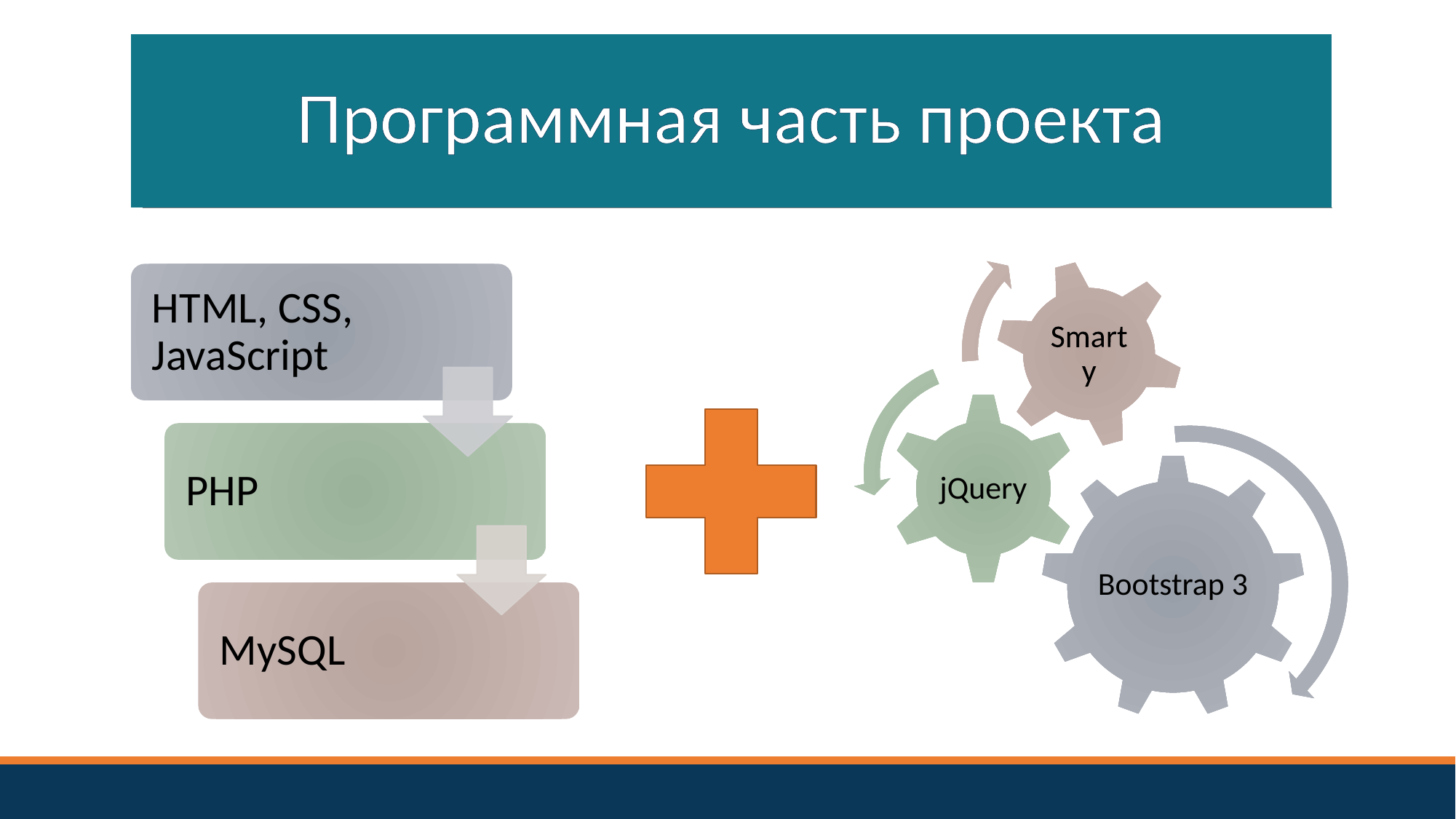

# Программная часть проекта
Bootstrap 3
jQuery
Smarty
HTML, CSS, JavaScript
PHP
MySQL